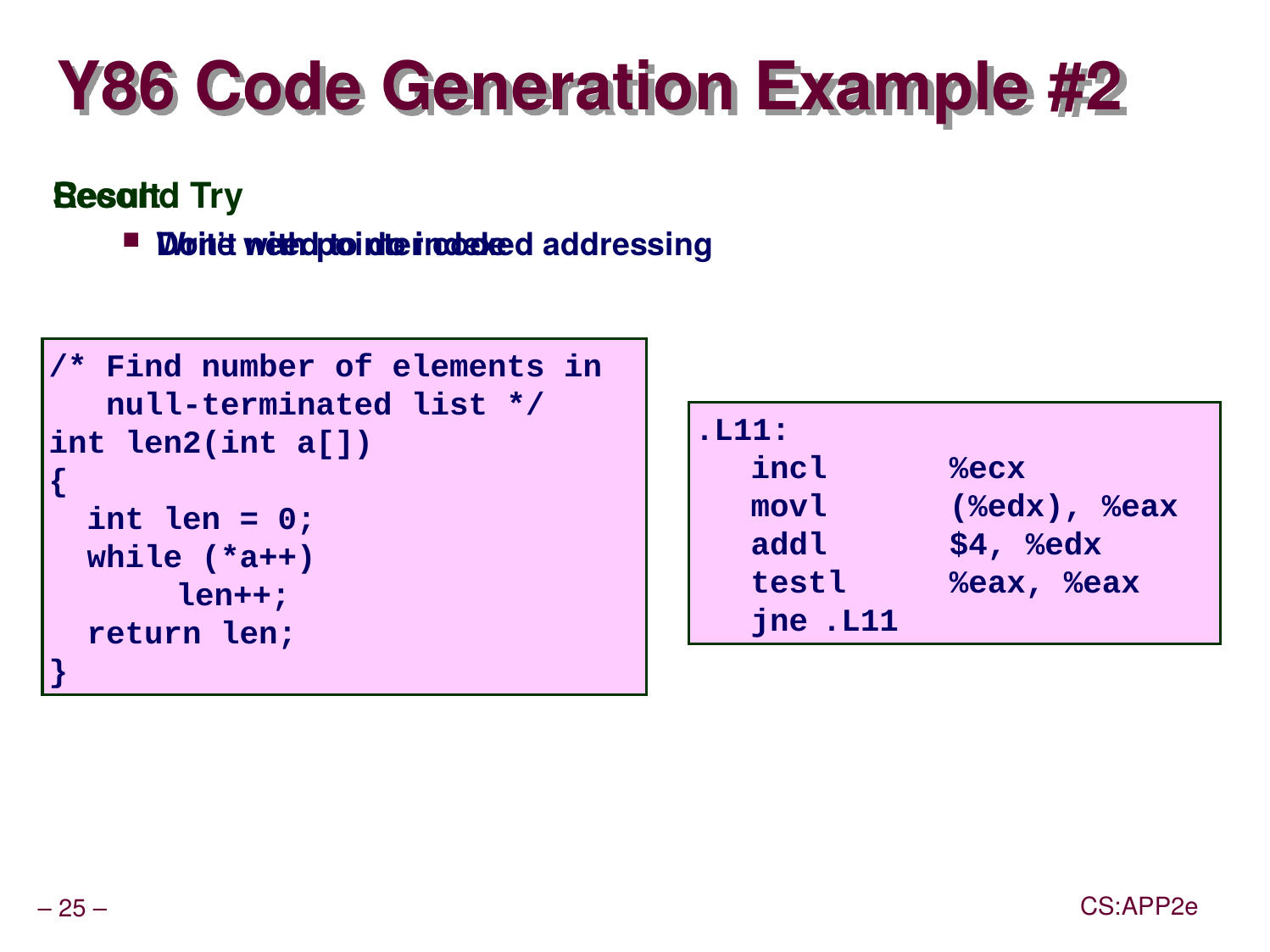

# Y86 Code Generation Example #2
Second Try
Write with pointer code

Result
Don’t need to do indexed addressing

/* Find number of elements in
   null-terminated list */
int len2(int a[])
{
  int len = 0;
  while (*a++)
	len++;
  return len;
}
.L11:
	incl	%ecx
	movl	(%edx), %eax
	addl	$4, %edx
	testl	%eax, %eax
	jne	.L11